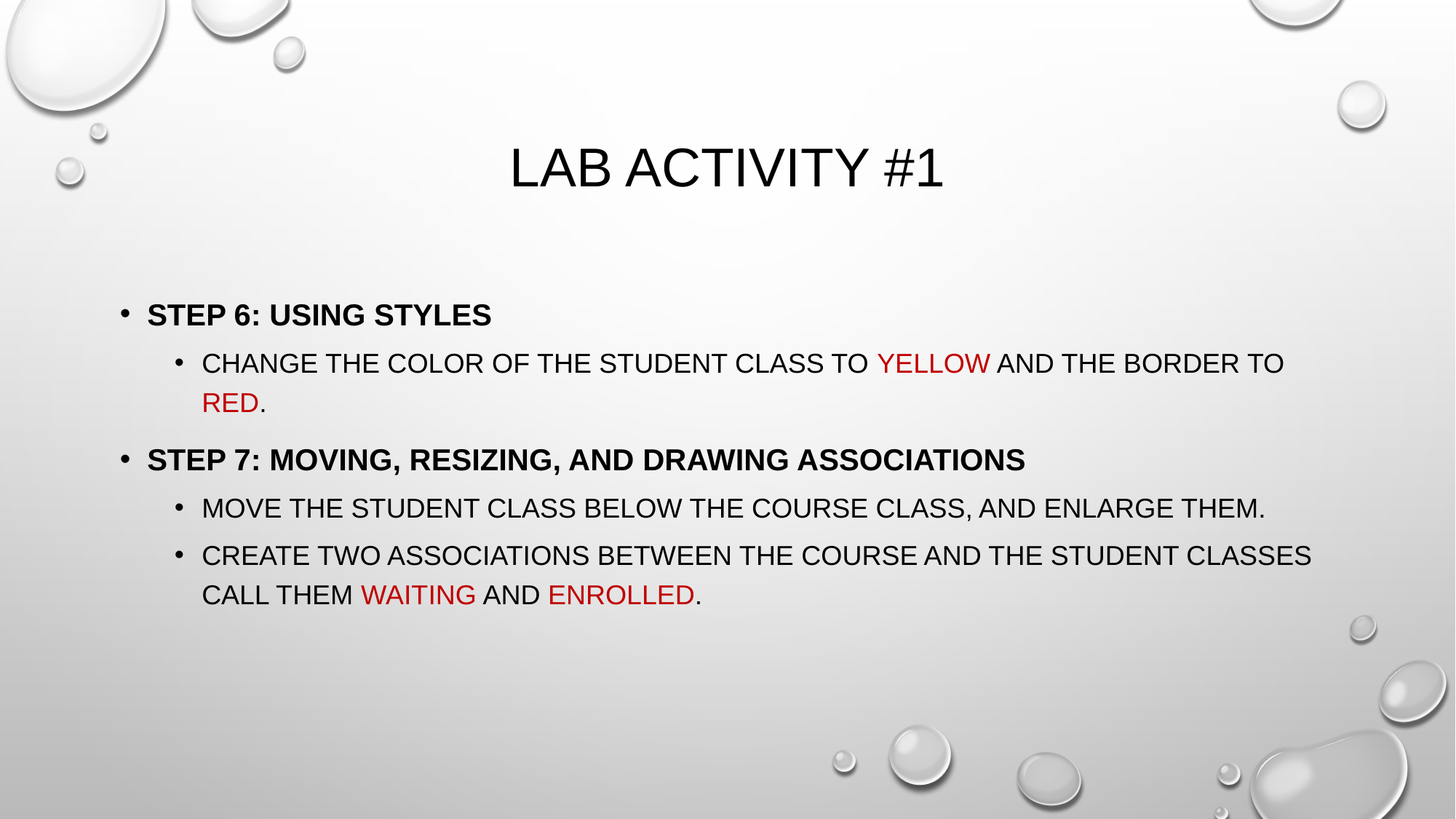

# Lab activity #1
Step 6: Using Styles
Change the color of the Student class to yellow and the border to red.
Step 7: Moving, Resizing, and drawing Associations
move the Student class below the Course class, and enlarge them.
Create two associations between the course and the student classes call them waiting and enrolled.